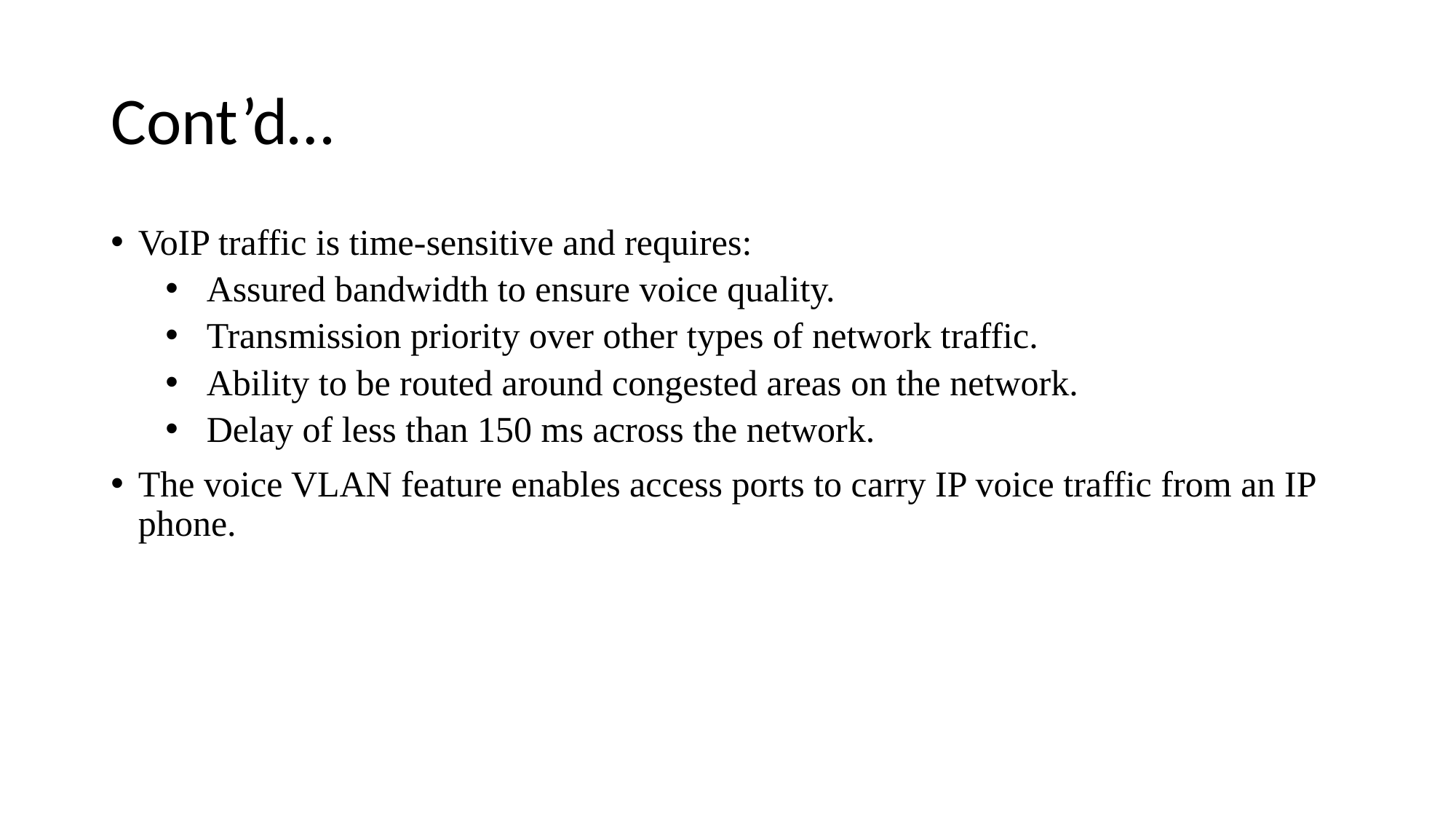

# Cont’d…
VoIP traffic is time-sensitive and requires:
Assured bandwidth to ensure voice quality.
Transmission priority over other types of network traffic.
Ability to be routed around congested areas on the network.
Delay of less than 150 ms across the network.
The voice VLAN feature enables access ports to carry IP voice traffic from an IP phone.